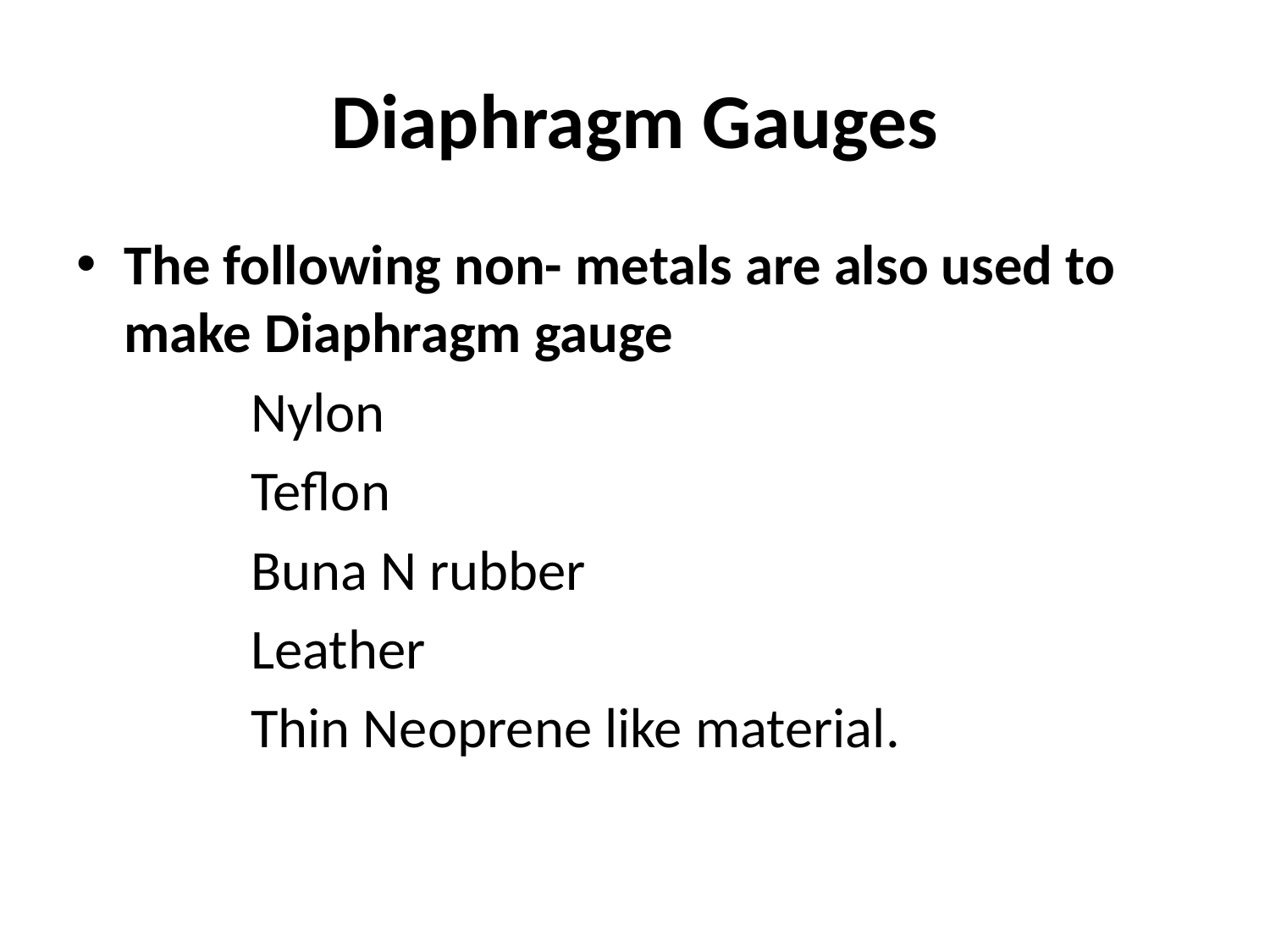

# Diaphragm Gauges
The following non- metals are also used to make Diaphragm gauge
		Nylon
		Teflon
		Buna N rubber
		Leather
		Thin Neoprene like material.